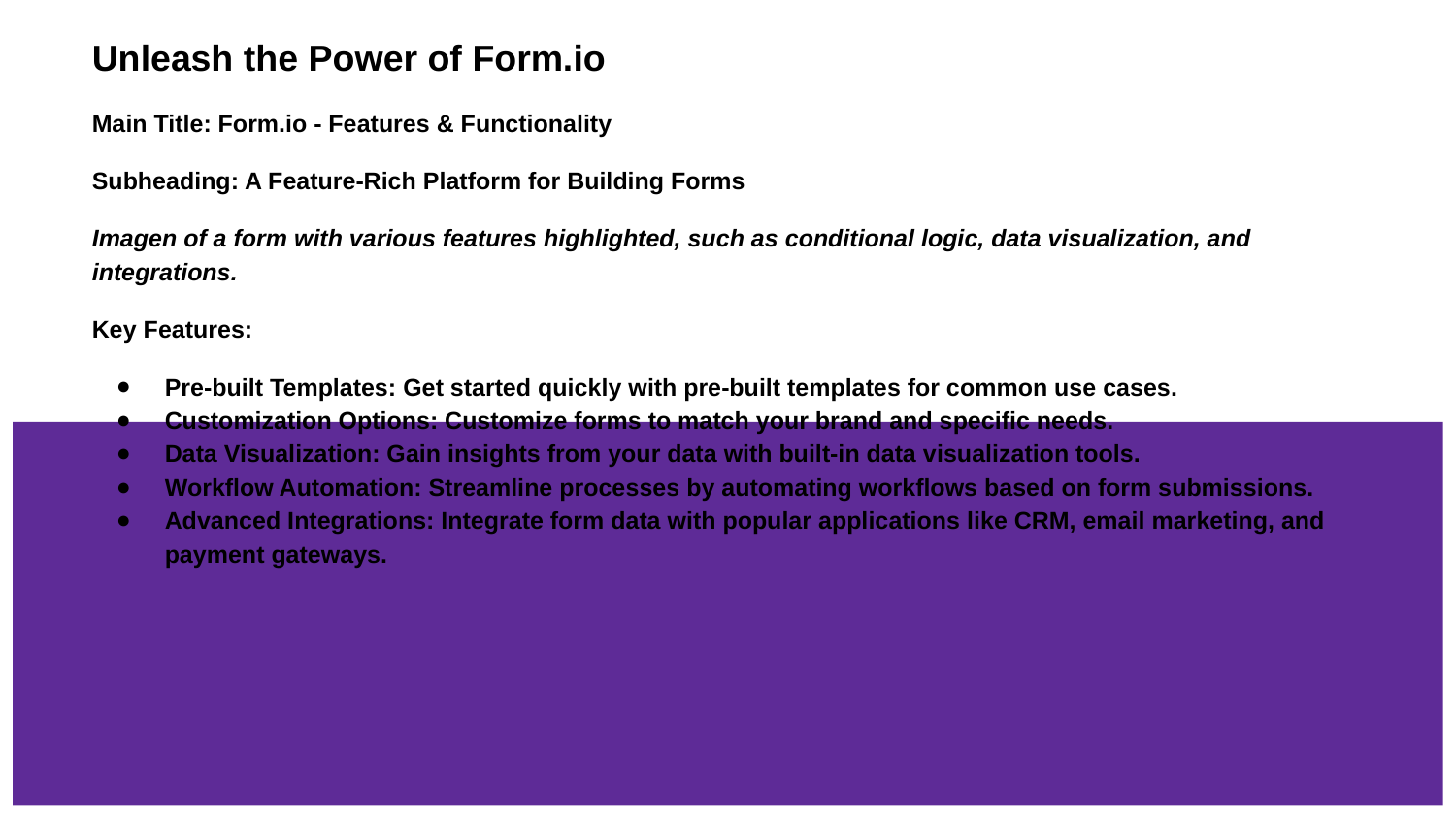

# Unleash the Power of Form.io
Main Title: Form.io - Features & Functionality
Subheading: A Feature-Rich Platform for Building Forms
Imagen of a form with various features highlighted, such as conditional logic, data visualization, and integrations.
Key Features:
Pre-built Templates: Get started quickly with pre-built templates for common use cases.
Customization Options: Customize forms to match your brand and specific needs.
Data Visualization: Gain insights from your data with built-in data visualization tools.
Workflow Automation: Streamline processes by automating workflows based on form submissions.
Advanced Integrations: Integrate form data with popular applications like CRM, email marketing, and payment gateways.